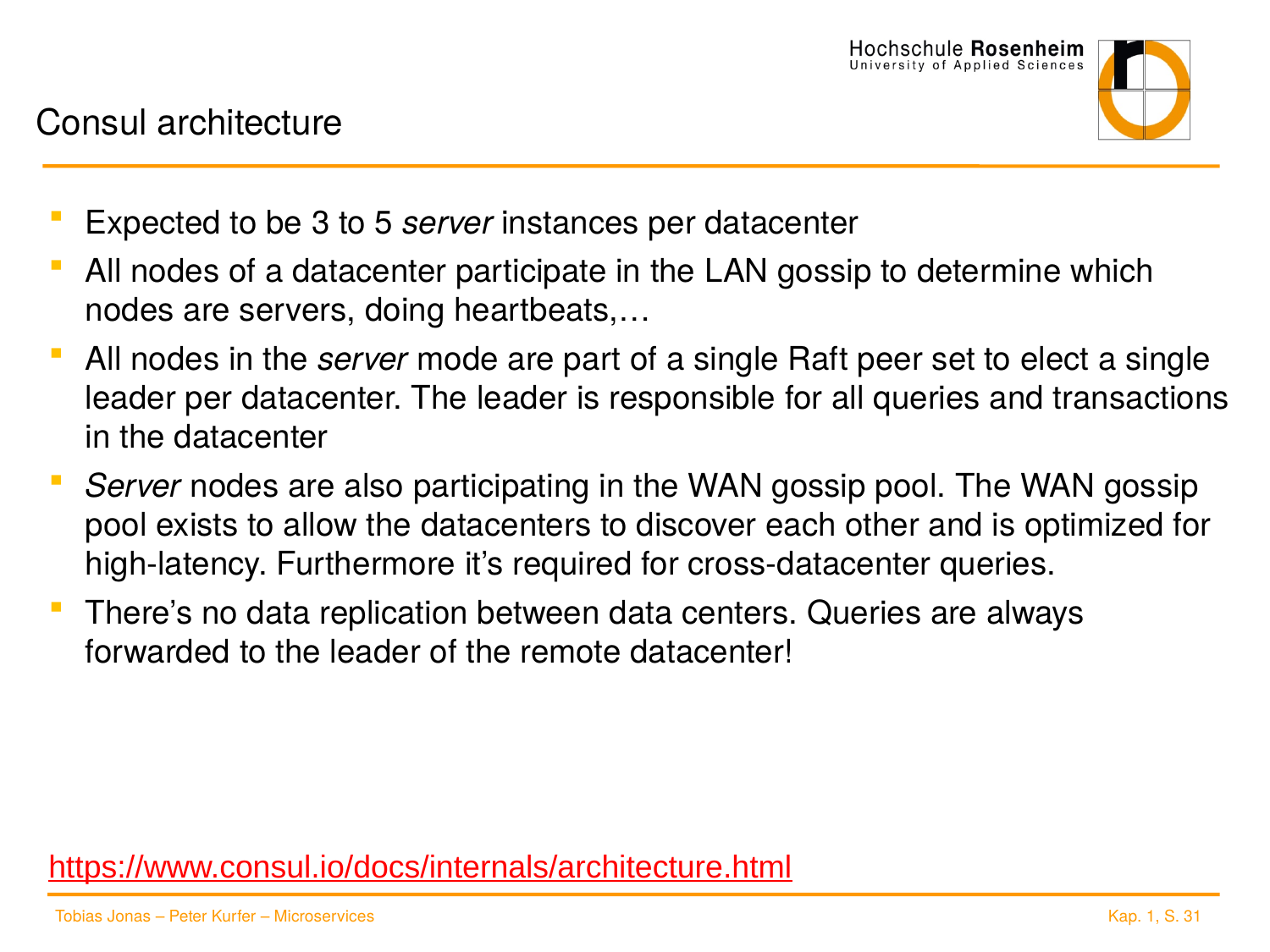

# Consul architecture
Expected to be 3 to 5 server instances per datacenter
All nodes of a datacenter participate in the LAN gossip to determine which nodes are servers, doing heartbeats,…
All nodes in the server mode are part of a single Raft peer set to elect a single leader per datacenter. The leader is responsible for all queries and transactions in the datacenter
Server nodes are also participating in the WAN gossip pool. The WAN gossip pool exists to allow the datacenters to discover each other and is optimized for high-latency. Furthermore it’s required for cross-datacenter queries.
There’s no data replication between data centers. Queries are always forwarded to the leader of the remote datacenter!
https://www.consul.io/docs/internals/architecture.html